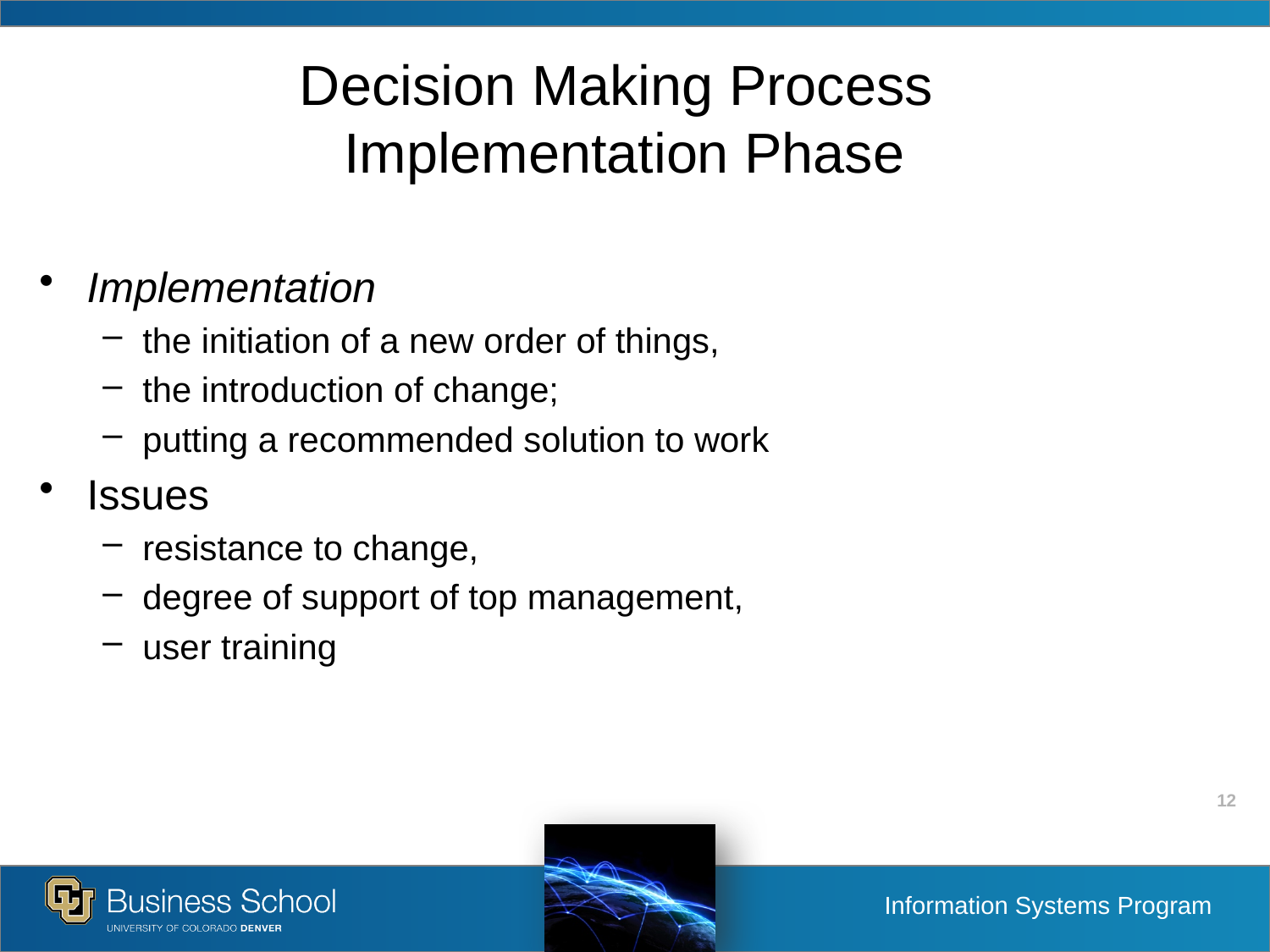

# Decision Making Process Implementation Phase
Implementation
the initiation of a new order of things,
the introduction of change;
putting a recommended solution to work
Issues
resistance to change,
degree of support of top management,
user training